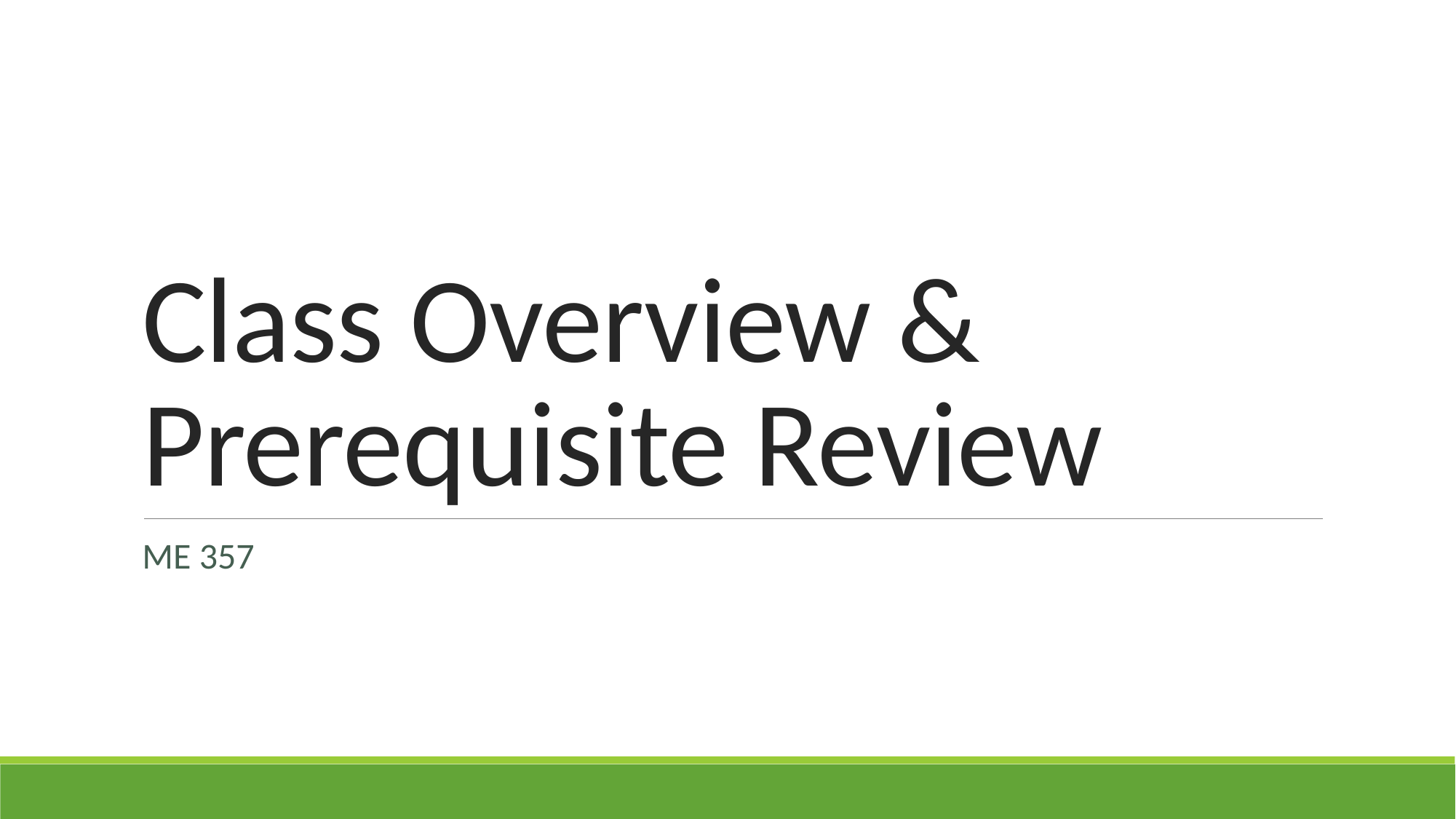

# Class Overview & Prerequisite Review
ME 357